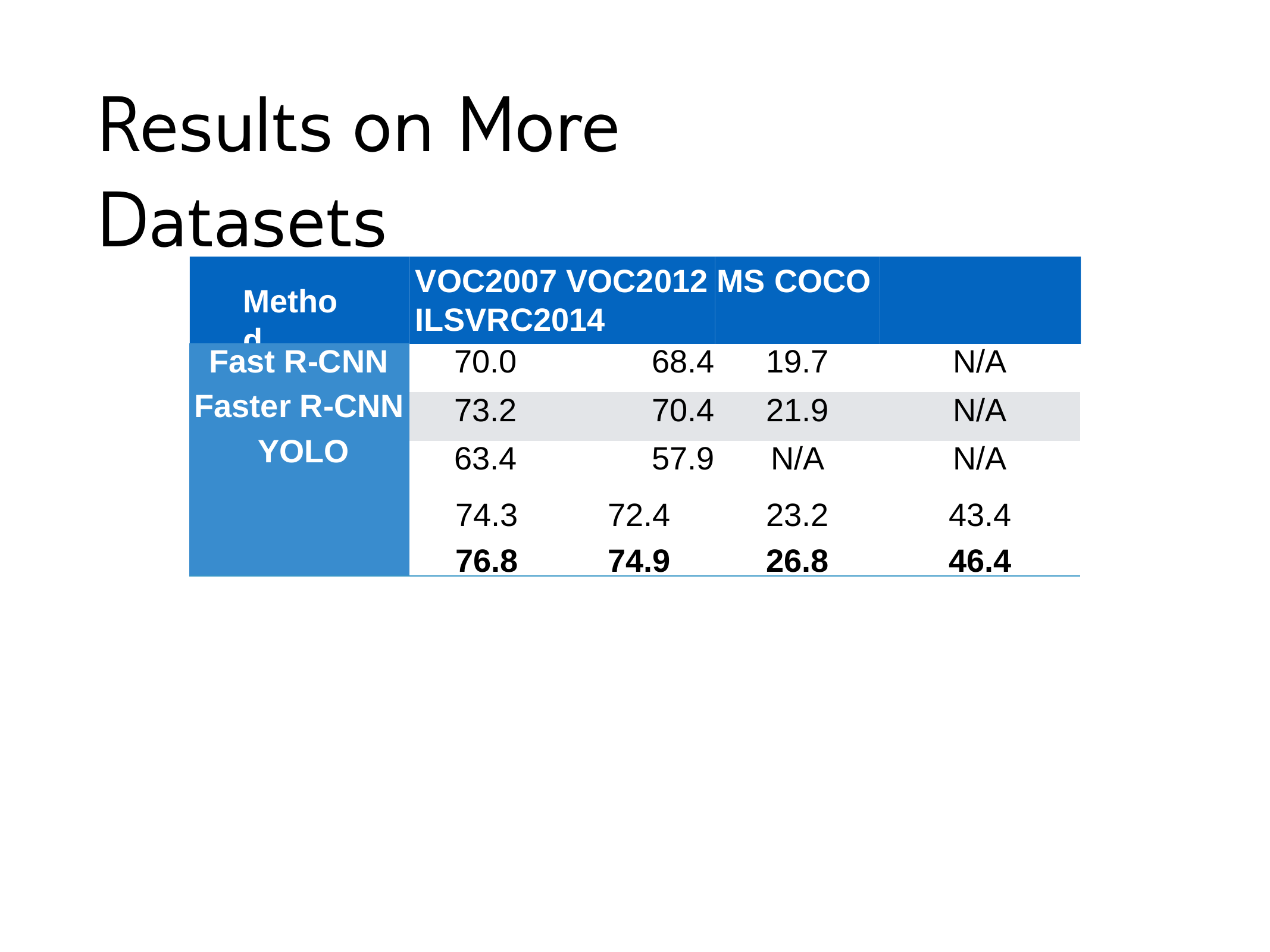

# Results	on More Datasets
Method
Method
Method
Method

VOC2007
test
VOC2007
test
VOC2007
test
VOC2007
test

VOC2012
test
VOC2012
test
VOC2012
test
VOC2012
test

MS COCO
test-dev
MS COCO
test-dev
MS COCO
test-dev
MS COCO
test-dev

ILSVRC2014
val2
ILSVRC2014
val2
ILSVRC2014
val2
ILSVRC2014
val2

VOC2007 VOC2012 MS COCO ILSVRC2014
test	test	test-dev	val2
Method
| Fast R-CNN Faster R-CNN YOLO | 70.0 68.4 | 19.7 | N/A |
| --- | --- | --- | --- |
|  | 73.2 70.4 | 21.9 | N/A |
|  | 63.4 57.9 | N/A | N/A |
Fast R-CNN
Fast R-CNN
Fast R-CNN
Fast R-CNN
70.0
70.0
70.0
70.0

68.4
68.4
68.4
68.4

19.7
19.7
19.7
19.7

N/A
N/A
N/A
N/A

Faster R-CNN
Faster R-CNN
Faster R-CNN
73.2
73.2
73.2
70.4
70.4
70.4
21.9
21.9
21.9
N/A
N/A
N/A
YOLO
YOLO
63.4
63.4

57.9
57.9

N/A
N/A

N/A
N/A

SSD300

74.3

72.4

23.2

43.4

| SSD300 | 74.3 | 72.4 | 23.2 | 43.4 |
| --- | --- | --- | --- | --- |
| SSD512 | 76.8 | 74.9 | 26.8 | 46.4 |